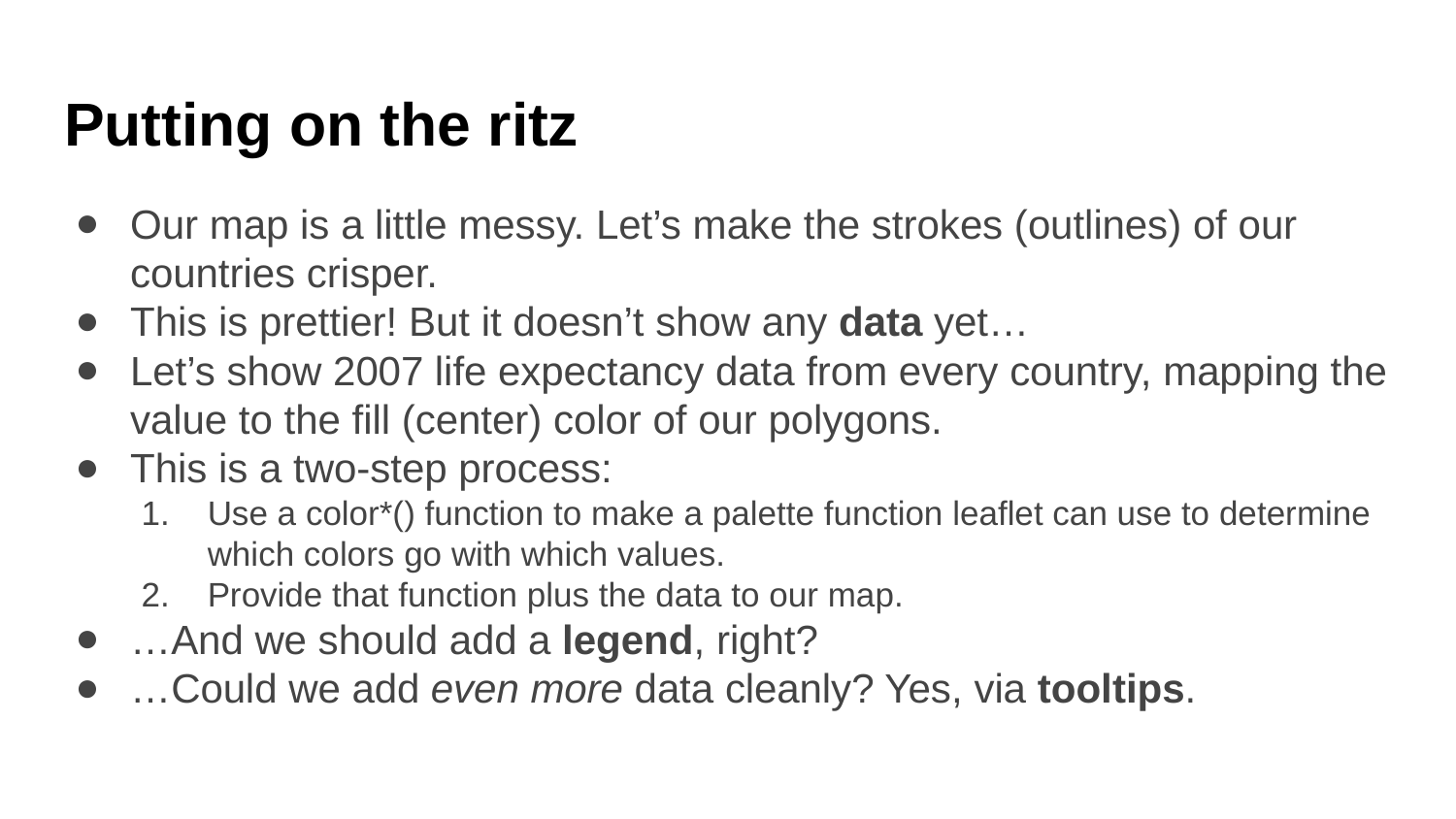

# Putting on the ritz
Our map is a little messy. Let’s make the strokes (outlines) of our countries crisper.
This is prettier! But it doesn’t show any data yet…
Let’s show 2007 life expectancy data from every country, mapping the value to the fill (center) color of our polygons.
This is a two-step process:
Use a color*() function to make a palette function leaflet can use to determine which colors go with which values.
Provide that function plus the data to our map.
…And we should add a legend, right?
…Could we add even more data cleanly? Yes, via tooltips.